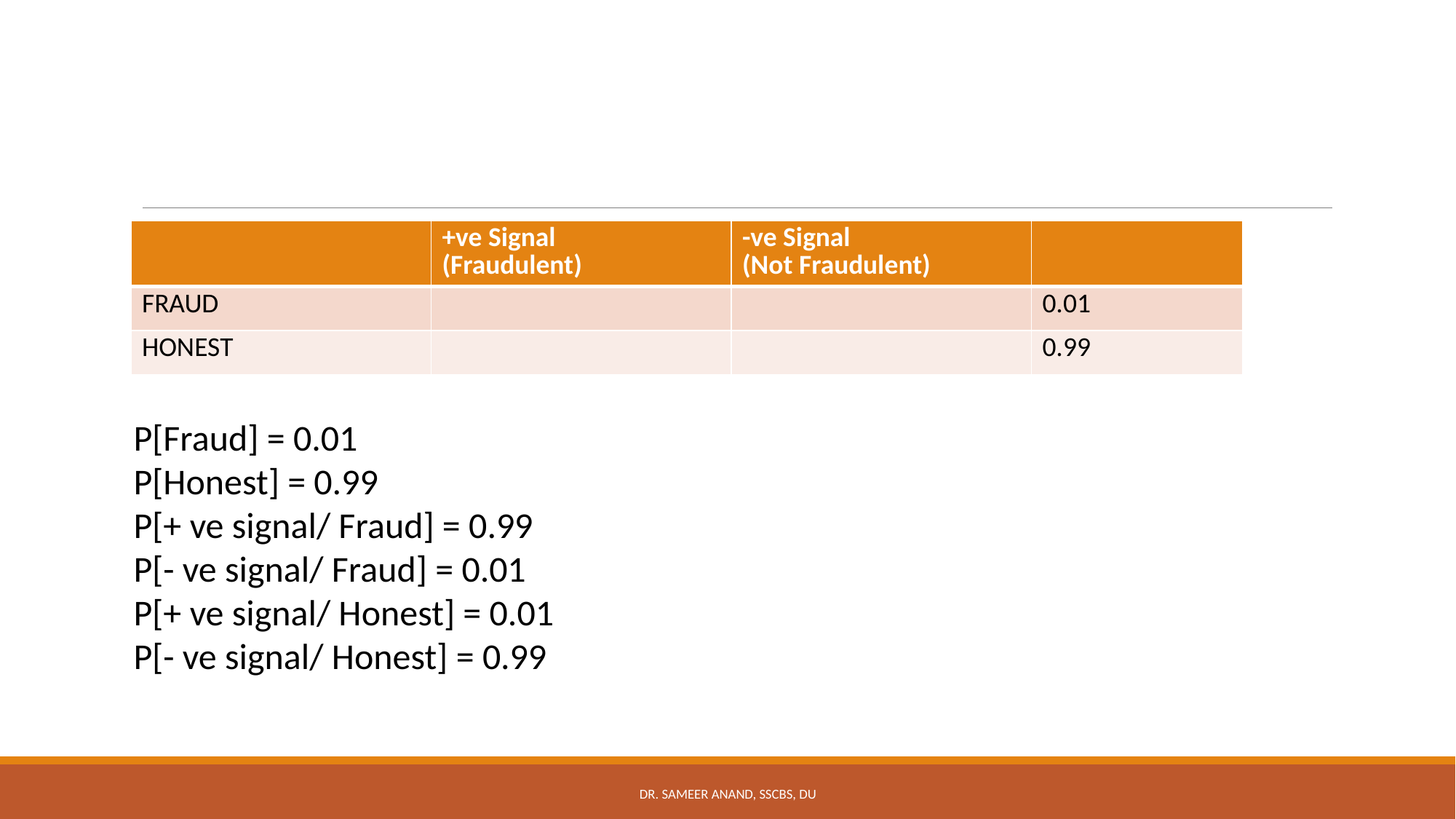

|  | +ve Signal (Fraudulent) | -ve Signal (Not Fraudulent) |  |
| --- | --- | --- | --- |
| FRAUD |  |  | 0.01 |
| HONEST |  |  | 0.99 |
P[Fraud] = 0.01
P[Honest] = 0.99
P[+ ve signal/ Fraud] = 0.99
P[- ve signal/ Fraud] = 0.01
P[+ ve signal/ Honest] = 0.01
P[- ve signal/ Honest] = 0.99

Dr. Sameer Anand, SSCBS, DU